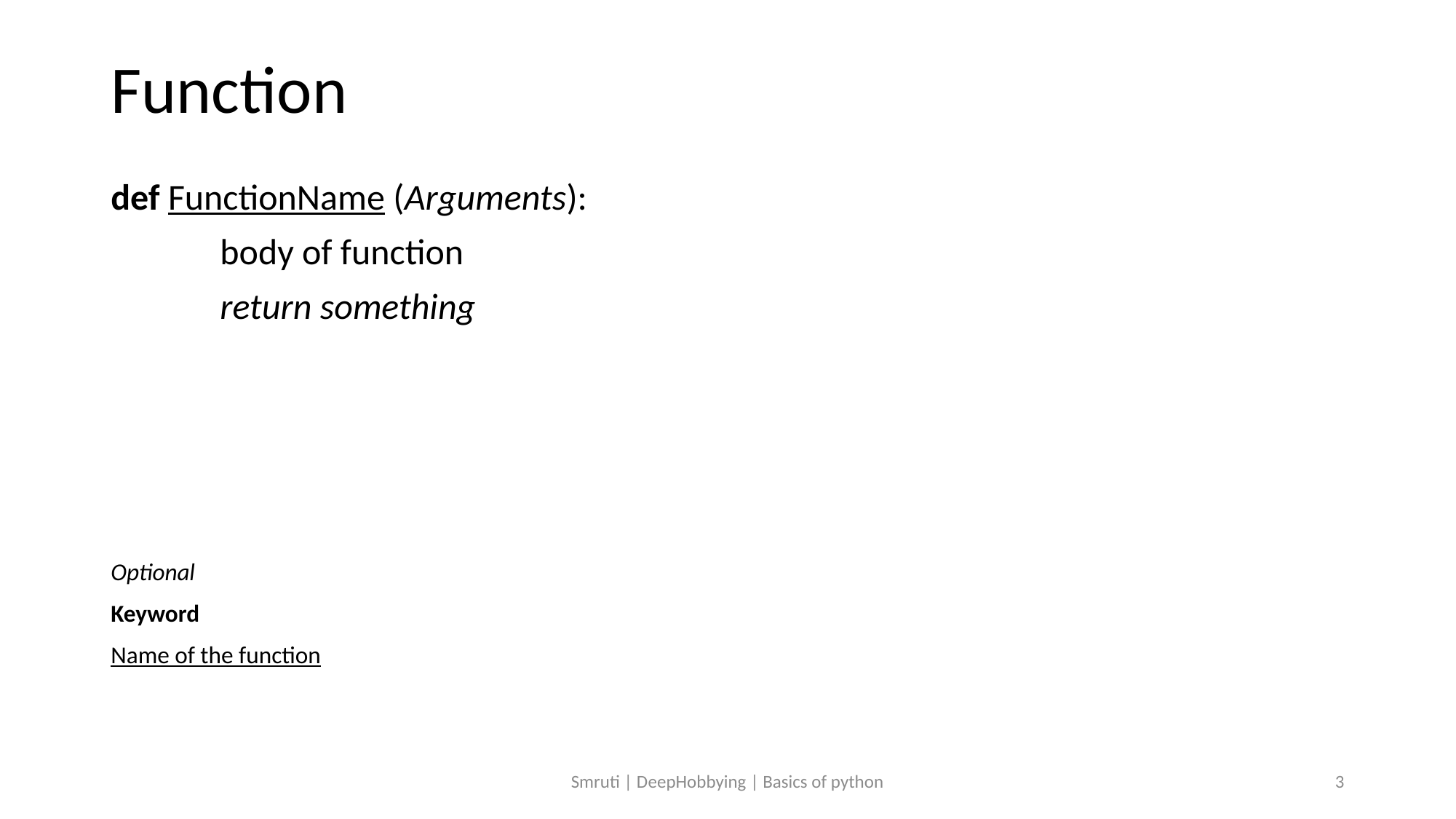

# Function
def FunctionName (Arguments):
	body of function
	return something

Optional
Keyword
Name of the function
Smruti | DeepHobbying | Basics of python
3